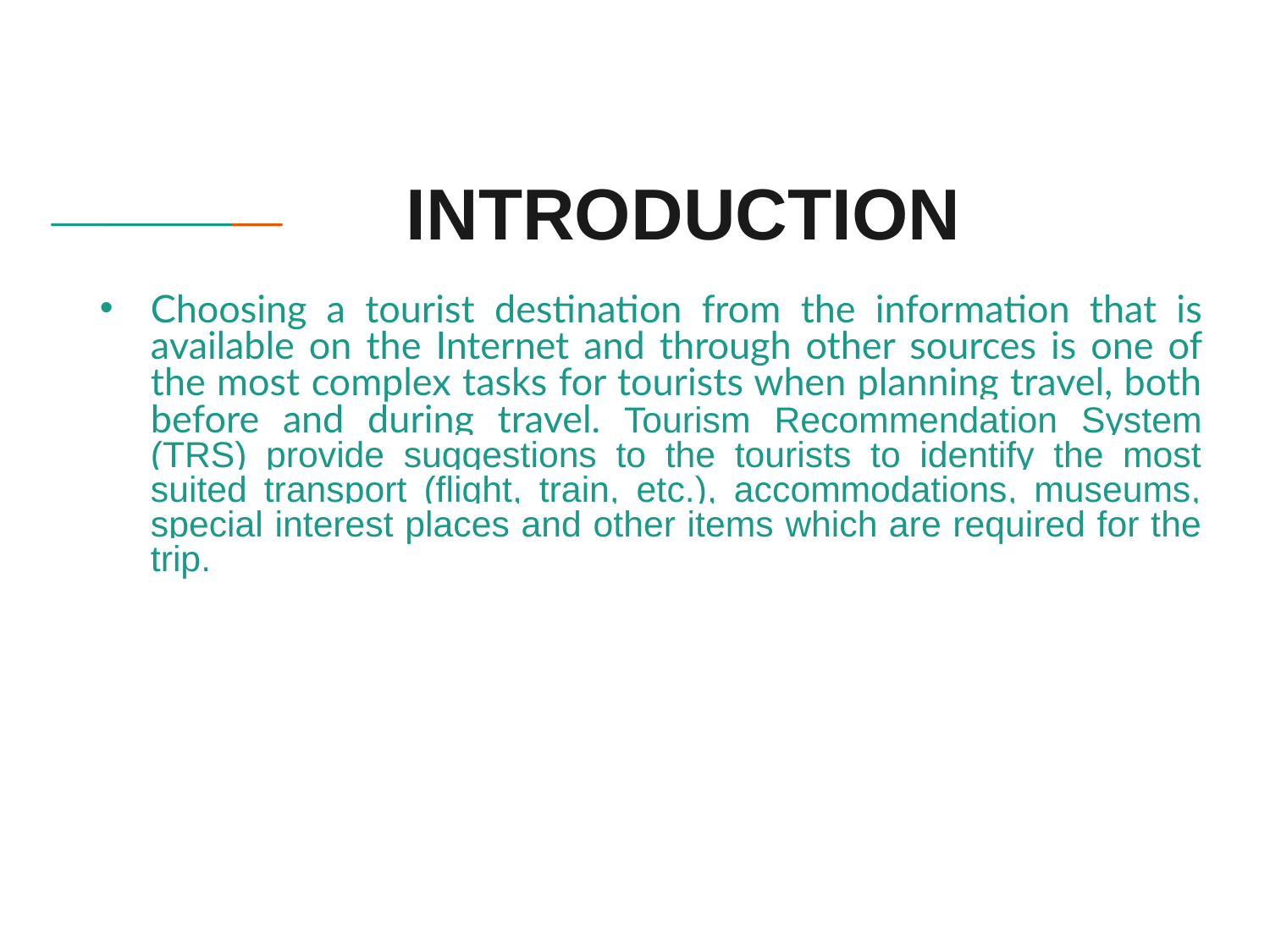

# INTRODUCTION
Choosing a tourist destination from the information that is available on the Internet and through other sources is one of the most complex tasks for tourists when planning travel, both before and during travel. Tourism Recommendation System (TRS) provide suggestions to the tourists to identify the most suited transport (flight, train, etc.), accommodations, museums, special interest places and other items which are required for the trip.